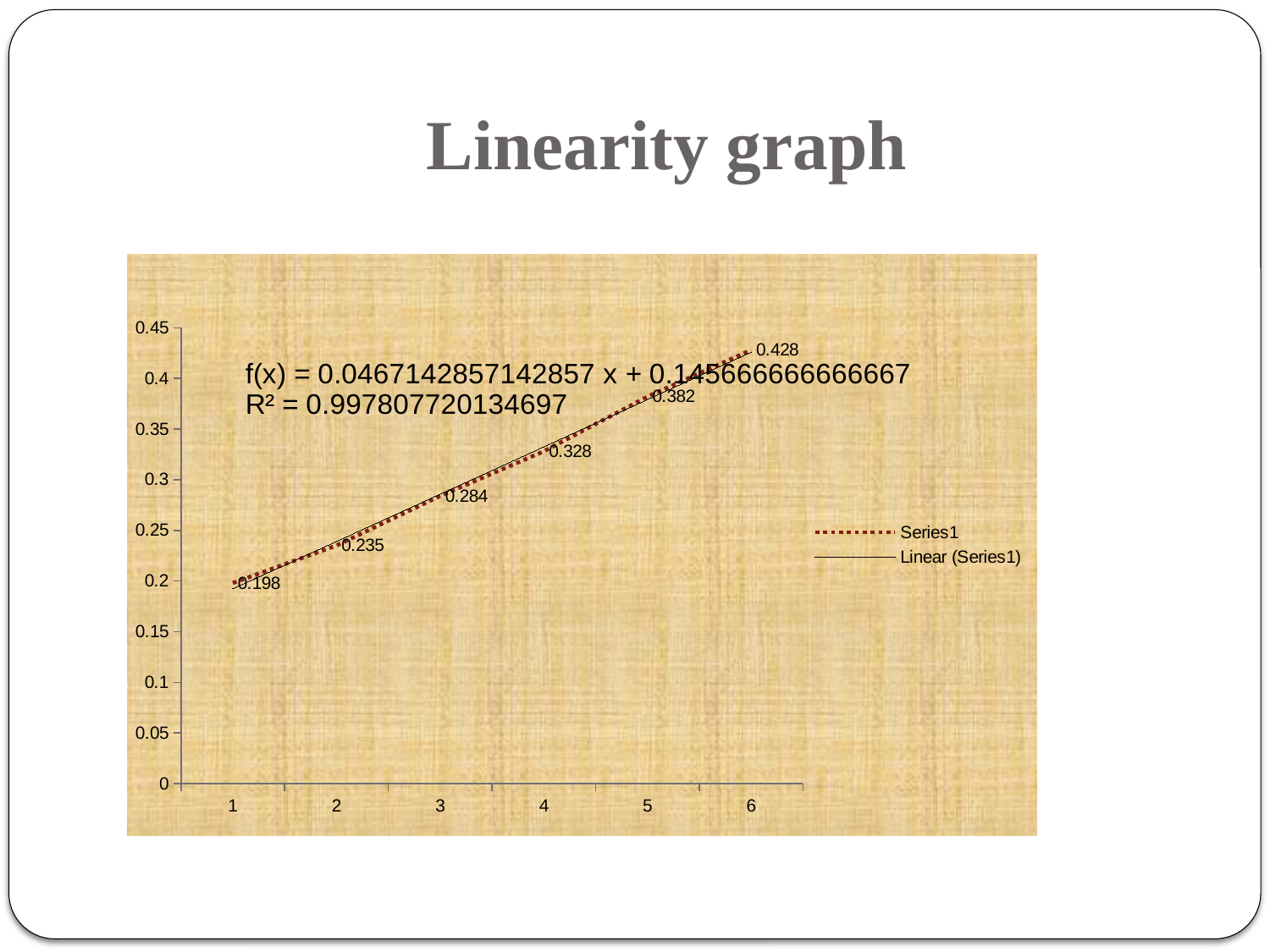

# Linearity graph

### Chart

| Category |  |
|---|---|